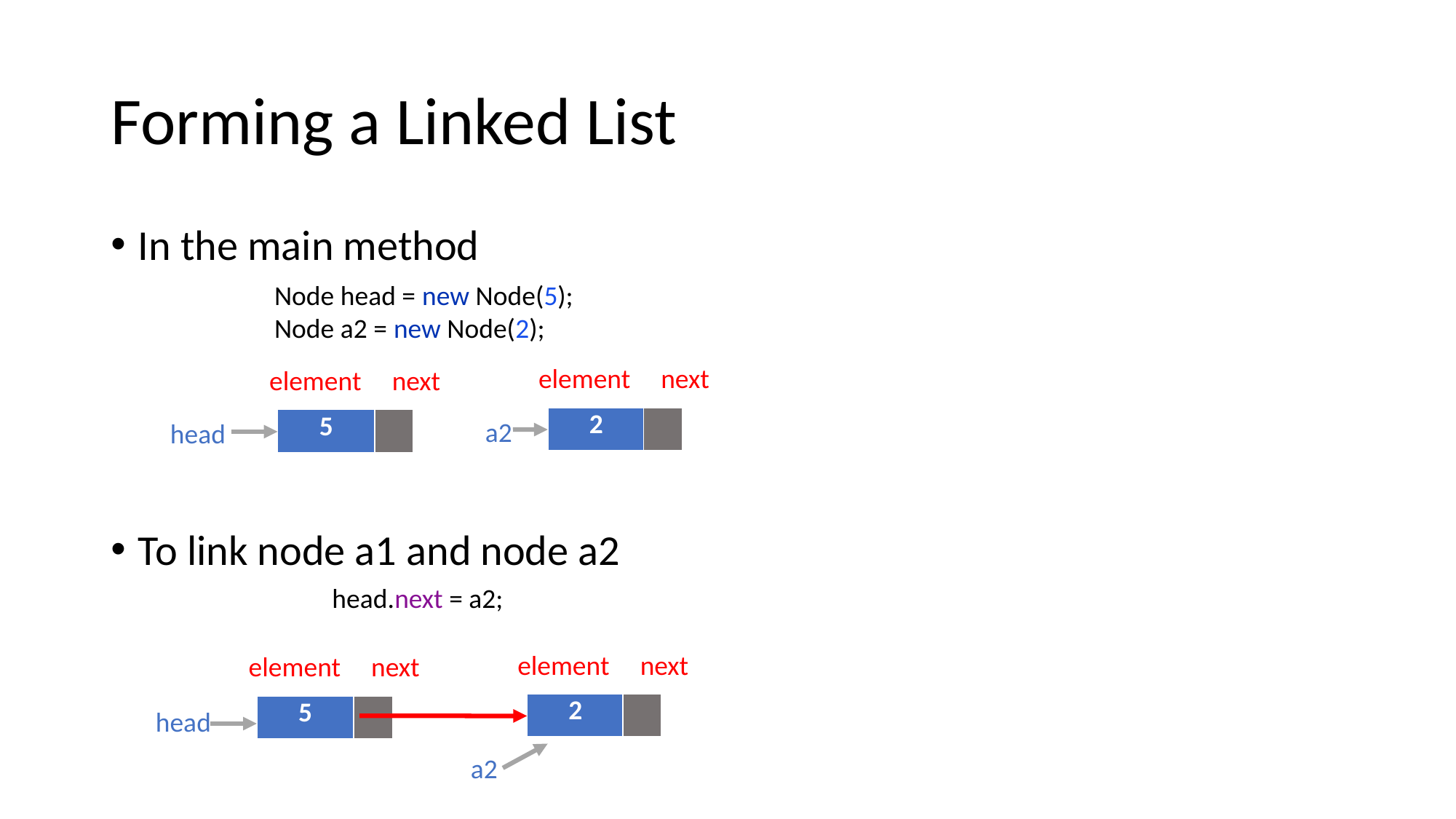

# Forming a Linked List
In the main method

To link node a1 and node a2
Node head = new Node(5);
Node a2 = new Node(2);
element
next
element
next
| 2 |
| --- |
|  |
| --- |
| 5 |
| --- |
|  |
| --- |
a2
head
head.next = a2;
element
next
element
next
| 2 |
| --- |
|  |
| --- |
| 5 |
| --- |
|  |
| --- |
head
a2